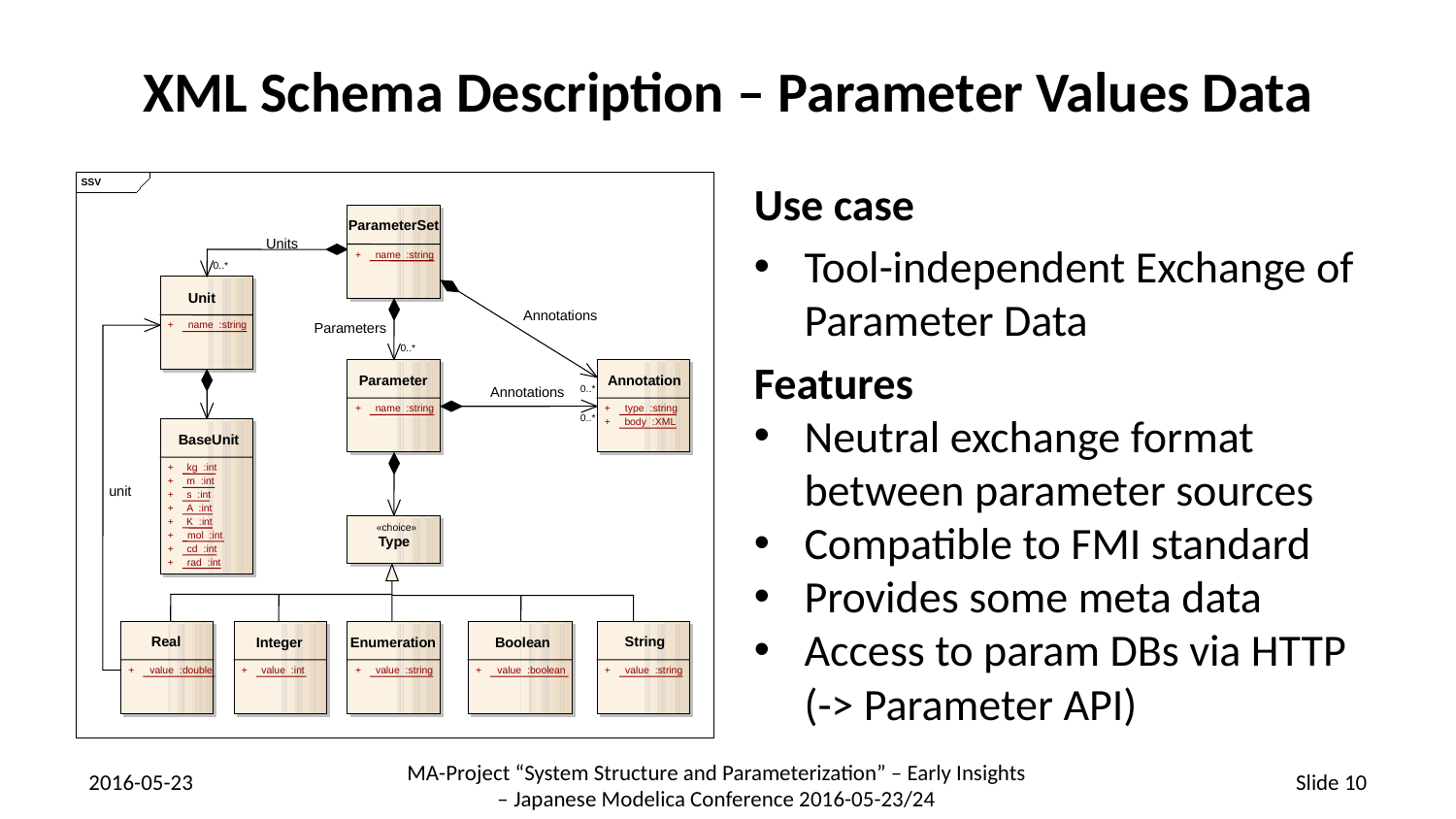

# XML Schema Description – Parameter Values Data
Use case
Tool-independent Exchange of Parameter Data
Features
Neutral exchange format between parameter sources
Compatible to FMI standard
Provides some meta data
Access to param DBs via HTTP (-> Parameter API)

SSV

ParameterSet

+
name  :string

Unit

+
name  :string

Parameter

+
name  :string

BaseUnit

+
kg  :int

+
m  :int

+
Units

0..*

Annotations

Parameters

0..*

Annotation
0..*
Annotations

+
type  :string

0..*

+
body  :XML

unit
s  :int

+
A  :int

+
K  :int

«choice»

+
mol  :int
Type

+
cd  :int

+
rad  :int

Real
Integer

+
value  :double
+
value  :int

String
Enumeration
Boolean

+
value  :string
+
value  :boolean
+
value  :string

MA-Project “System Structure and Parameterization” – Early Insights
– Japanese Modelica Conference 2016-05-23/24